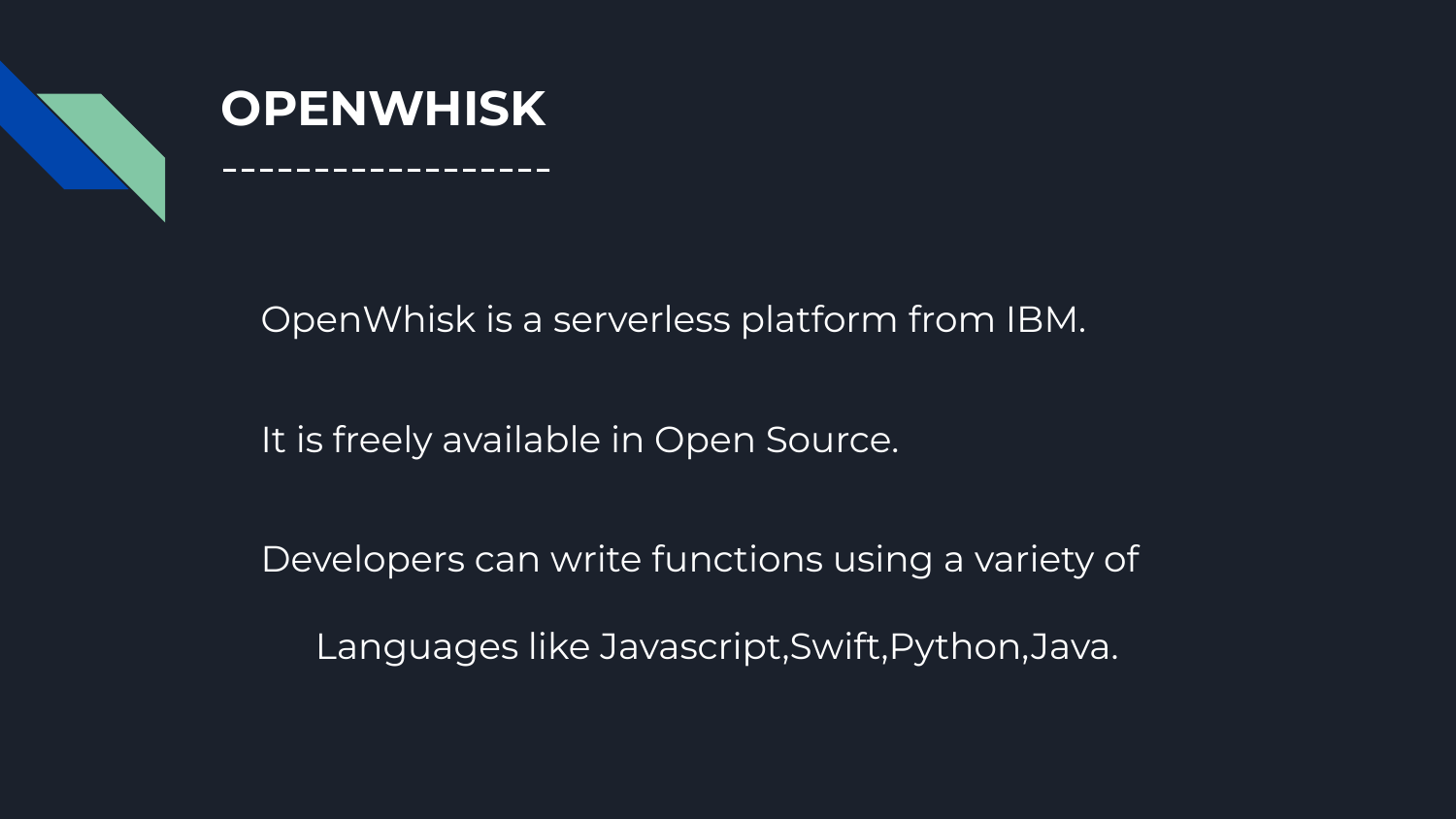

# OPENWHISK
------------------
OpenWhisk is a serverless platform from IBM.
It is freely available in Open Source.
Developers can write functions using a variety of Languages like Javascript,Swift,Python,Java.